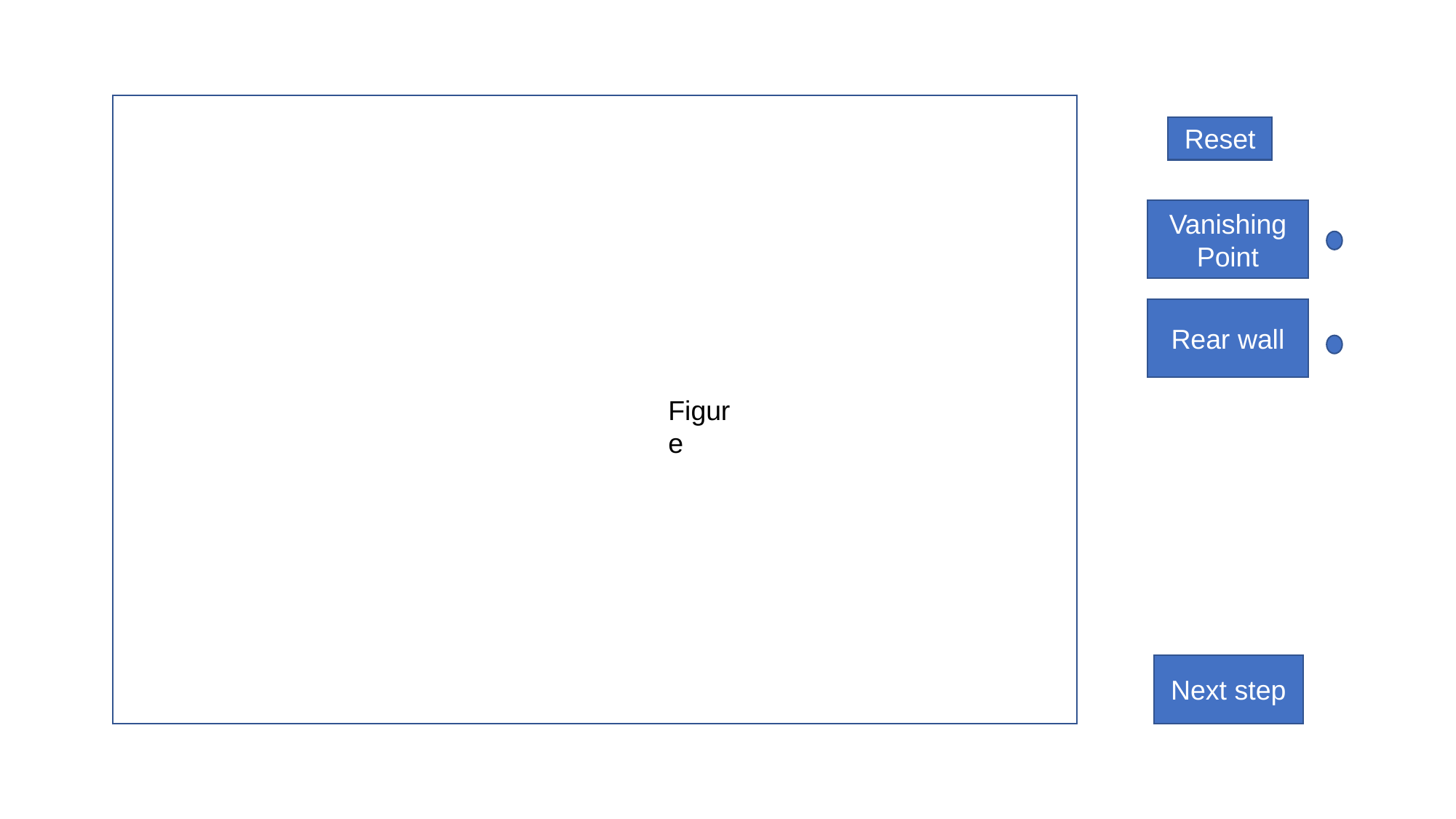

Reset
Vanishing Point

Rear wall

Figure
Next step